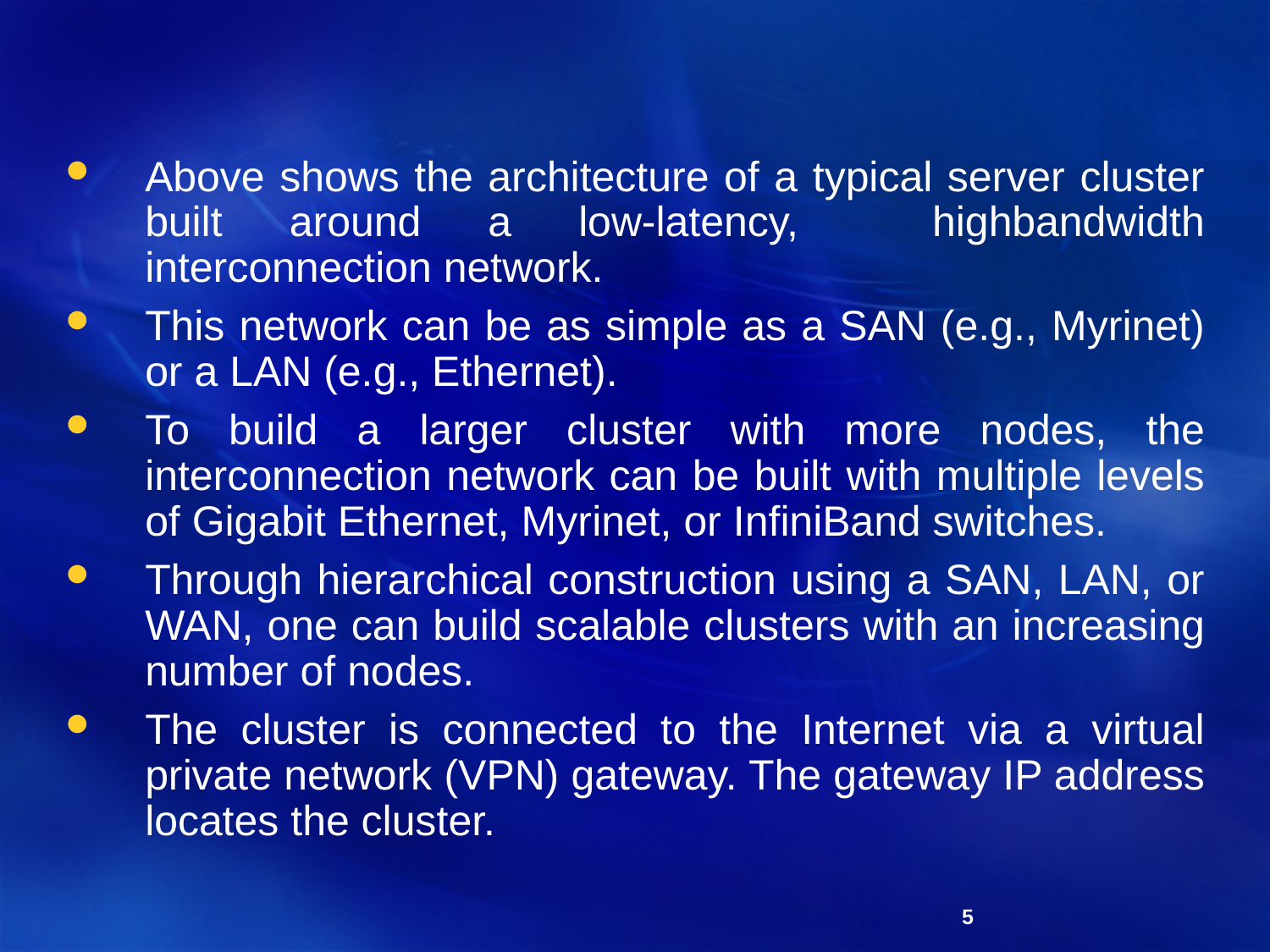

#
Above shows the architecture of a typical server cluster built around a low-latency,  highbandwidth interconnection network.
This network can be as simple as a SAN (e.g., Myrinet) or a LAN (e.g., Ethernet).
To build a larger cluster with more nodes, the interconnection network can be built with multiple levels of Gigabit Ethernet, Myrinet, or InfiniBand switches.
Through hierarchical construction using a SAN, LAN, or WAN, one can build scalable clusters with an increasing number of nodes.
The cluster is connected to the Internet via a virtual private network (VPN) gateway. The gateway IP address locates the cluster.